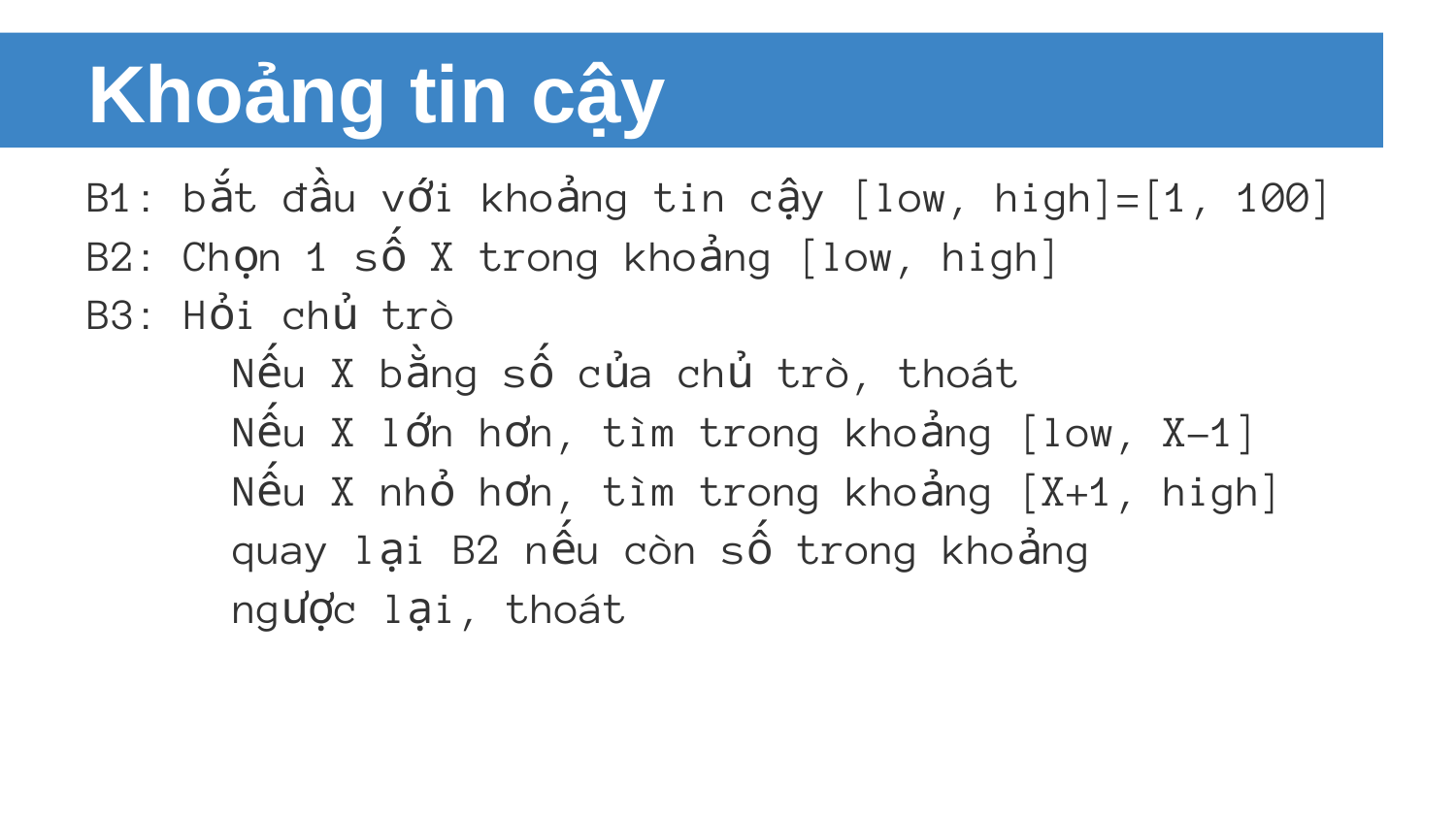

# Khoảng tin cậy
B1: bắt đầu với khoảng tin cậy [low, high]=[1, 100]
B2: Chọn 1 số X trong khoảng [low, high]
B3: Hỏi chủ trò
      Nếu X bằng số của chủ trò, thoát
      Nếu X lớn hơn, tìm trong khoảng [low, X-1]
      Nếu X nhỏ hơn, tìm trong khoảng [X+1, high]
      quay lại B2 nếu còn số trong khoảng
      ngược lại, thoát